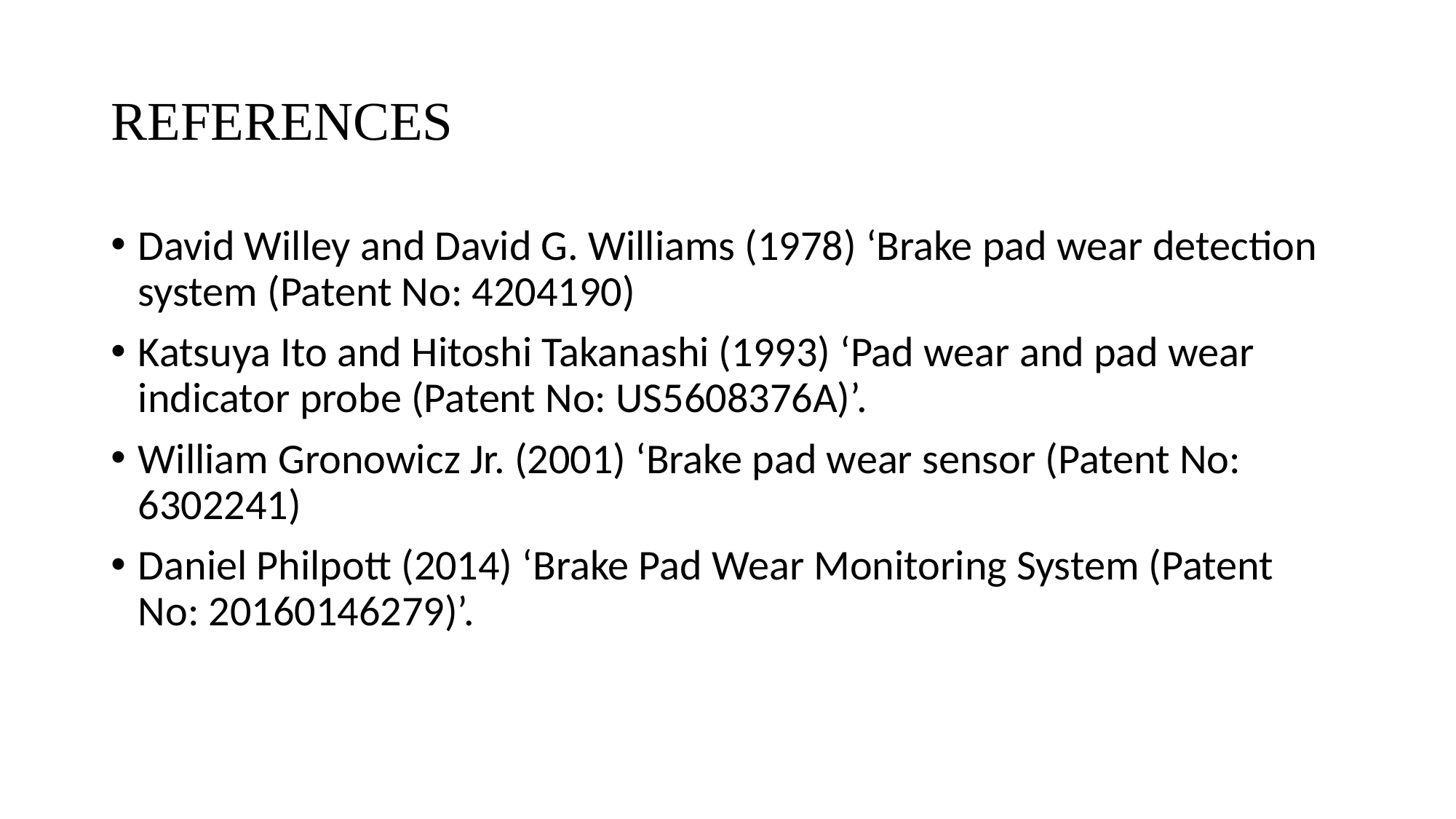

# REFERENCES
David Willey and David G. Williams (1978) ‘Brake pad wear detection system (Patent No: 4204190)
Katsuya Ito and Hitoshi Takanashi (1993) ‘Pad wear and pad wear indicator probe (Patent No: US5608376A)’.
William Gronowicz Jr. (2001) ‘Brake pad wear sensor (Patent No: 6302241)
Daniel Philpott (2014) ‘Brake Pad Wear Monitoring System (Patent No: 20160146279)’.